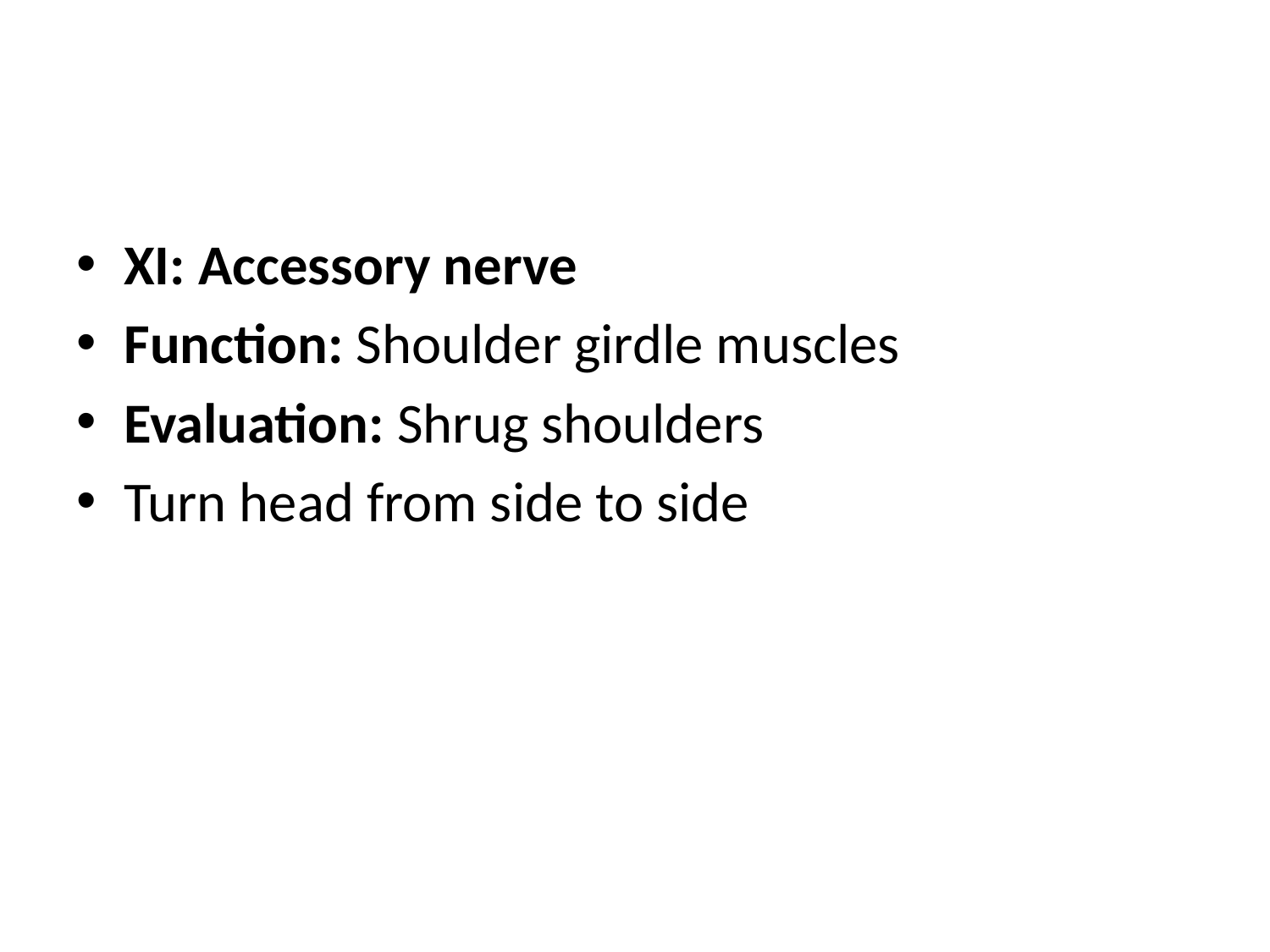

#
XI: Accessory nerve
Function: Shoulder girdle muscles
Evaluation: Shrug shoulders
Turn head from side to side